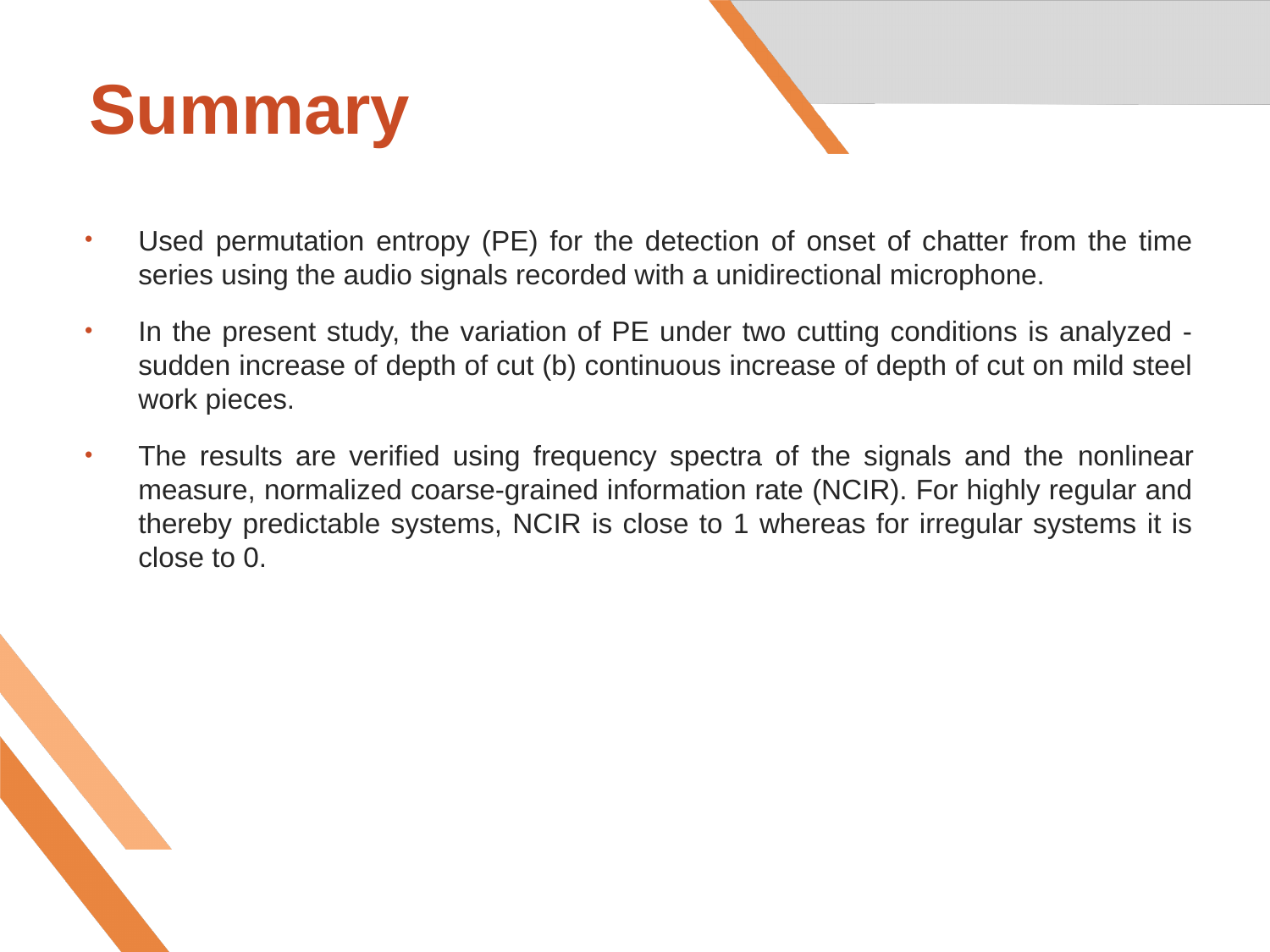

# Summary
Used permutation entropy (PE) for the detection of onset of chatter from the time series using the audio signals recorded with a unidirectional microphone.
In the present study, the variation of PE under two cutting conditions is analyzed - sudden increase of depth of cut (b) continuous increase of depth of cut on mild steel work pieces.
The results are verified using frequency spectra of the signals and the nonlinear measure, normalized coarse-grained information rate (NCIR). For highly regular and thereby predictable systems, NCIR is close to 1 whereas for irregular systems it is close to 0.